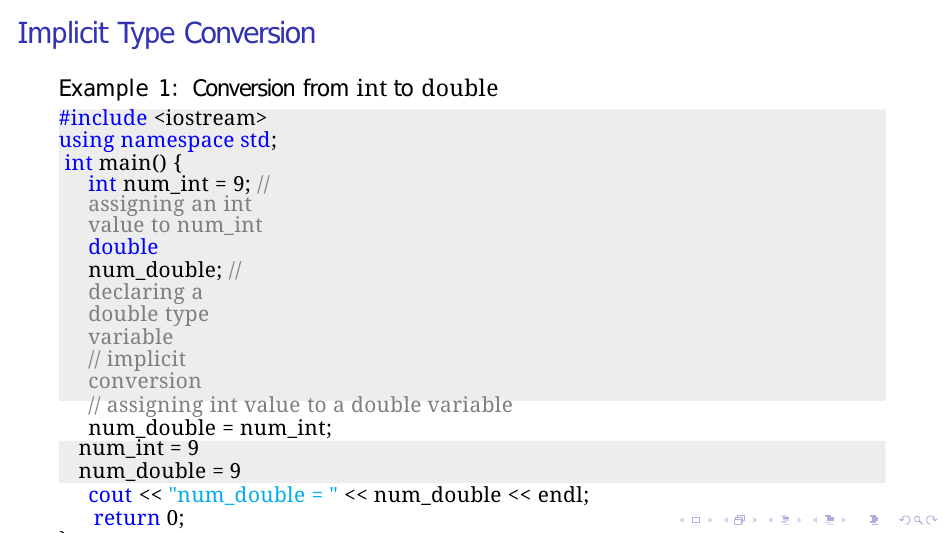

# Implicit Type Conversion
Example 1:  Conversion from int to double
#include <iostream>  using namespace std;  int main() {
int num_int = 9; // assigning an int value to num_int
double num_double; // declaring a double type variable
// implicit conversion
// assigning int value to a double variable  num_double = num_int;
cout << "num_int = " << num_int << endl;
cout << "num_double = " << num_double << endl;  return 0;
}
Output:

num_int = 9
num_double = 9